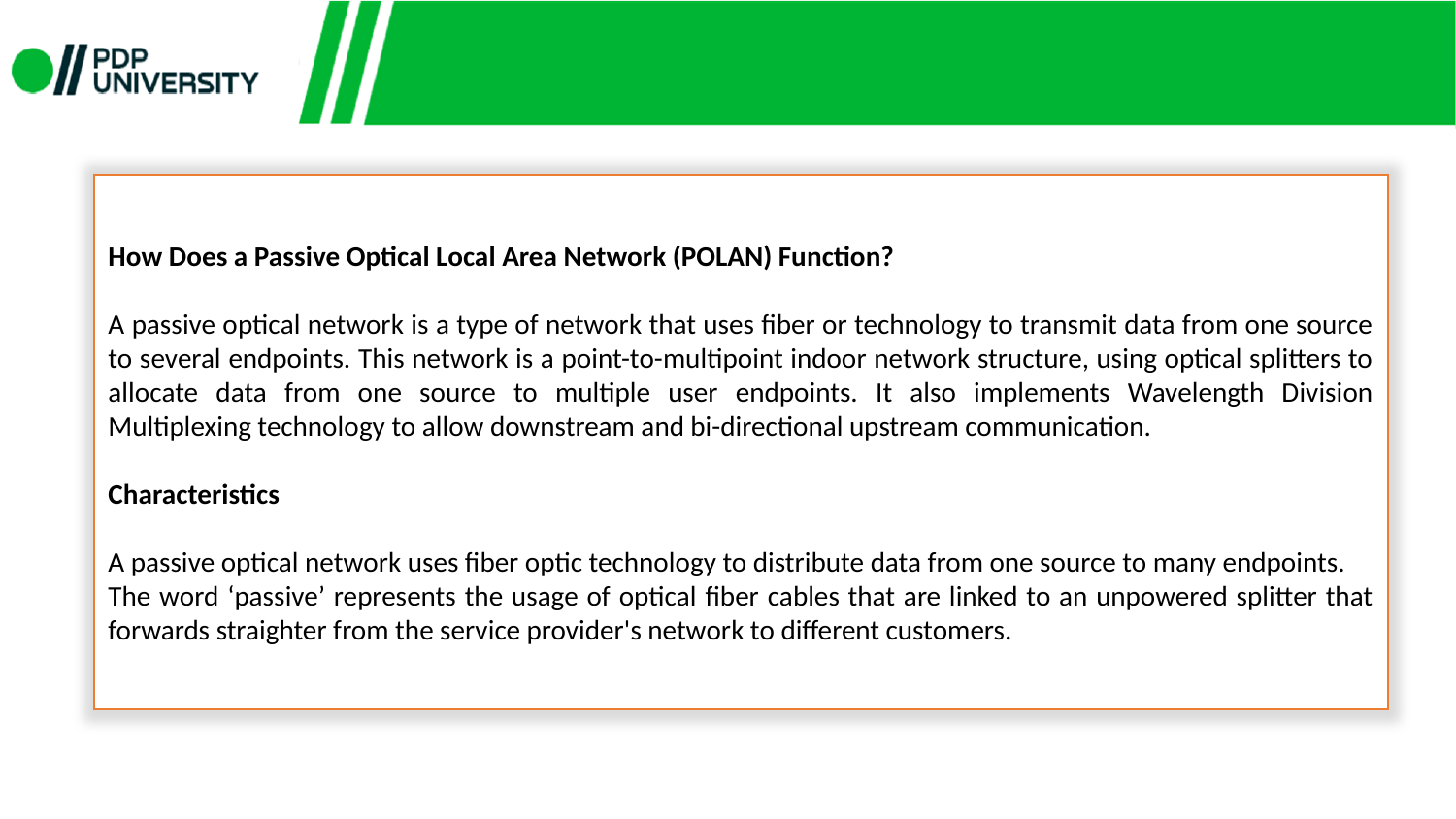

How Does a Passive Optical Local Area Network (POLAN) Function?

A passive optical network is a type of network that uses fiber or technology to transmit data from one source to several endpoints. This network is a point-to-multipoint indoor network structure, using optical splitters to allocate data from one source to multiple user endpoints. It also implements Wavelength Division Multiplexing technology to allow downstream and bi-directional upstream communication.

Characteristics

A passive optical network uses fiber optic technology to distribute data from one source to many endpoints.
The word ‘passive’ represents the usage of optical fiber cables that are linked to an unpowered splitter that forwards straighter from the service provider's network to different customers.